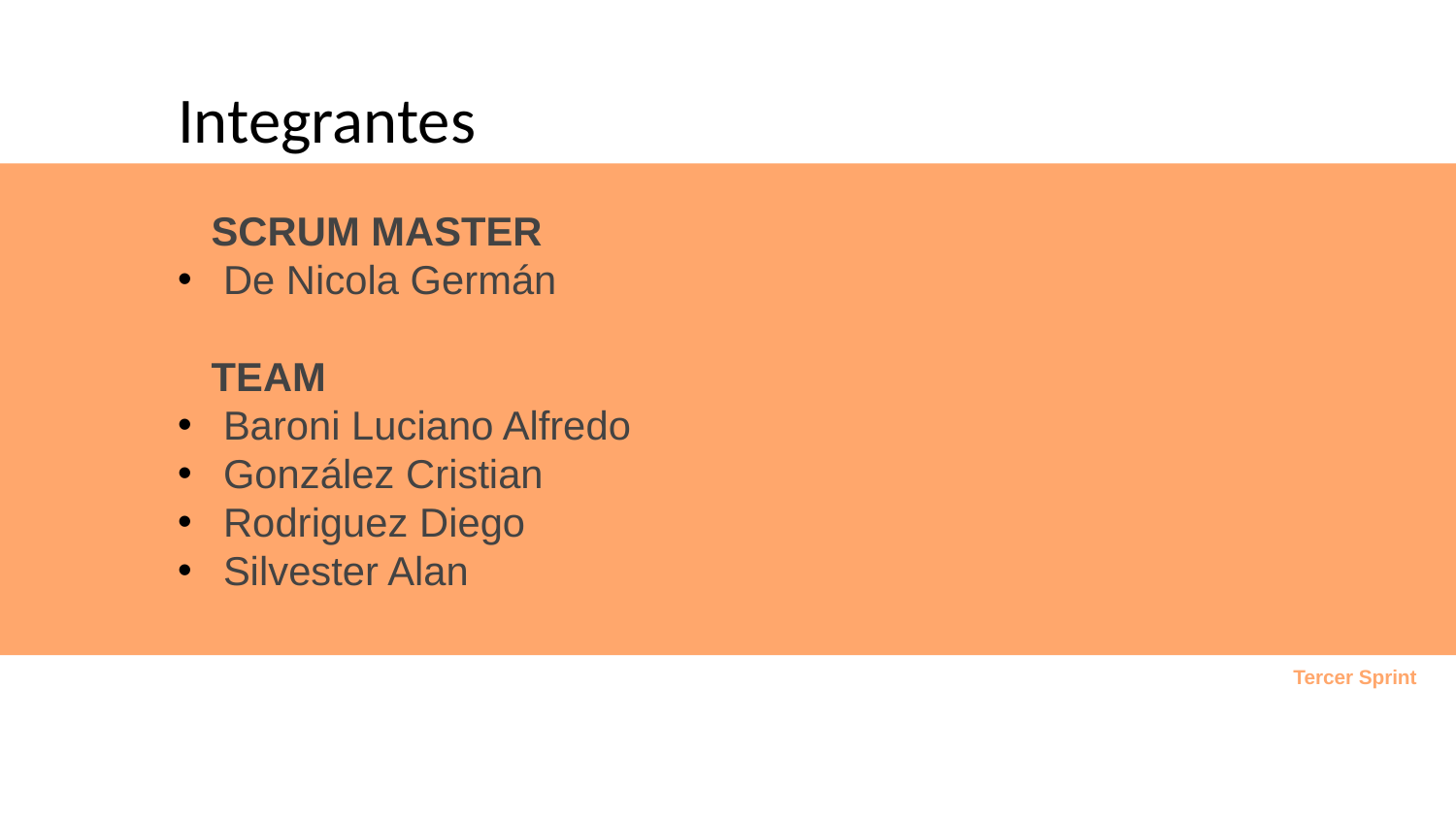

Integrantes
   SCRUM MASTER
De Nicola Germán

   TEAM
Baroni Luciano Alfredo
González Cristian
Rodriguez Diego
Silvester Alan
Tercer Sprint